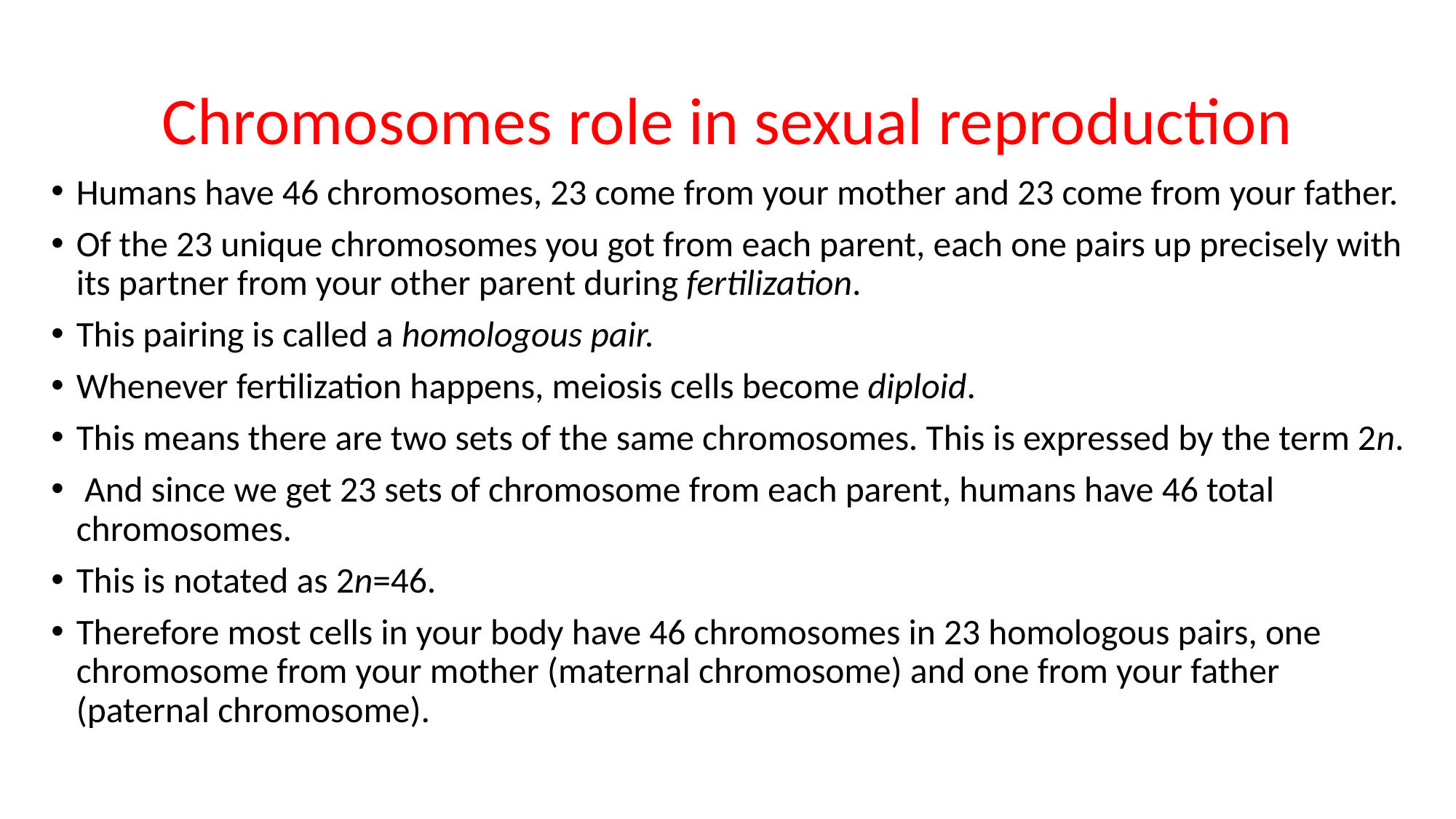

# Chromosomes role in sexual reproduction
Humans have 46 chromosomes, 23 come from your mother and 23 come from your father.
Of the 23 unique chromosomes you got from each parent, each one pairs up precisely with its partner from your other parent during fertilization.
This pairing is called a homologous pair.
Whenever fertilization happens, meiosis cells become diploid.
This means there are two sets of the same chromosomes. This is expressed by the term 2n.
 And since we get 23 sets of chromosome from each parent, humans have 46 total chromosomes.
This is notated as 2n=46.
Therefore most cells in your body have 46 chromosomes in 23 homologous pairs, one chromosome from your mother (maternal chromosome) and one from your father (paternal chromosome).